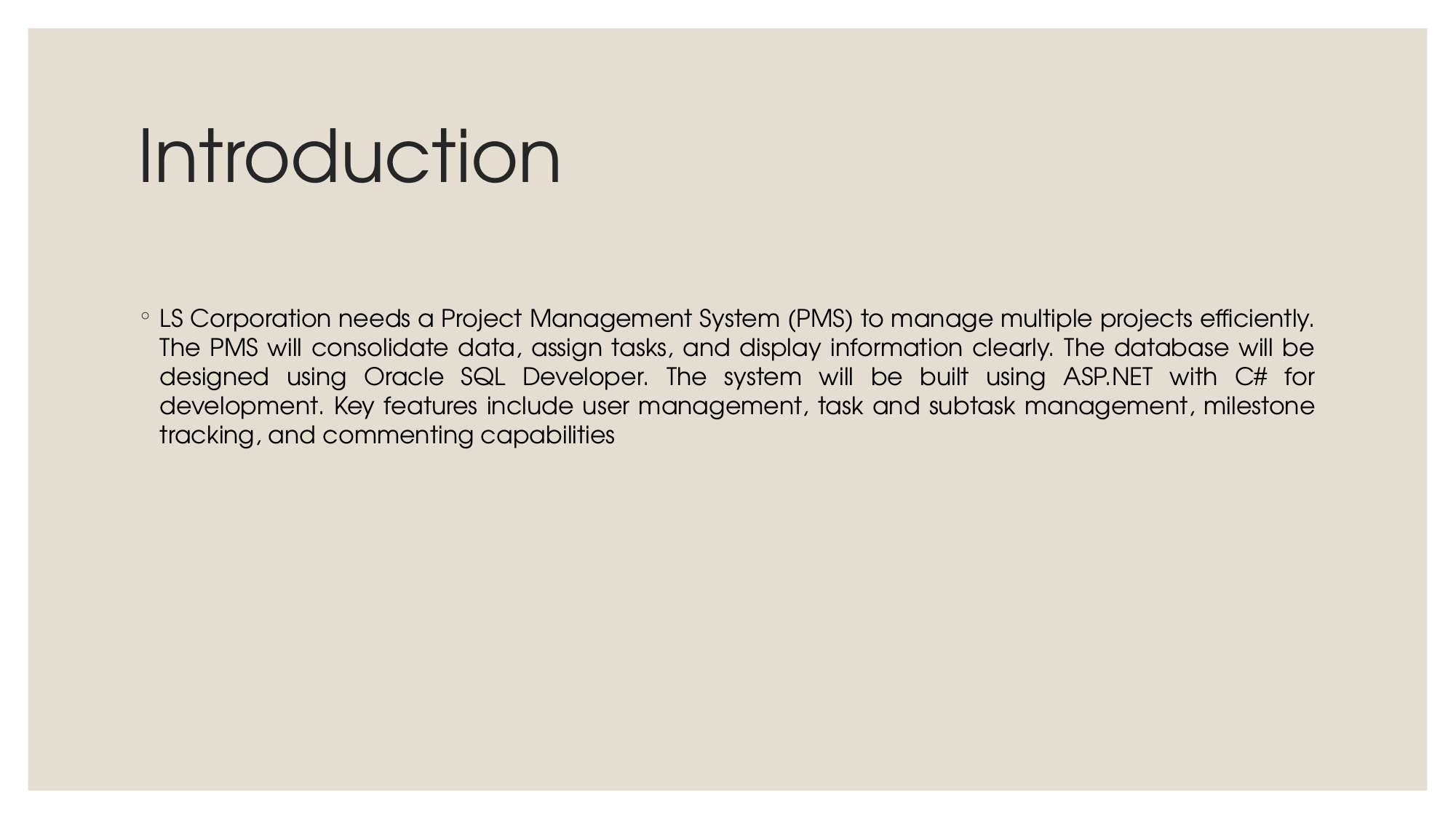

# Introduction

LS Corporation needs a Project Management System (PMS) to manage multiple projects efficiently. The PMS will consolidate data, assign tasks, and display information clearly. The database will be designed using Oracle SQL Developer. The system will be built using ASP.NET with C# for development. Key features include user management, task and subtask management, milestone tracking, and commenting capabilities